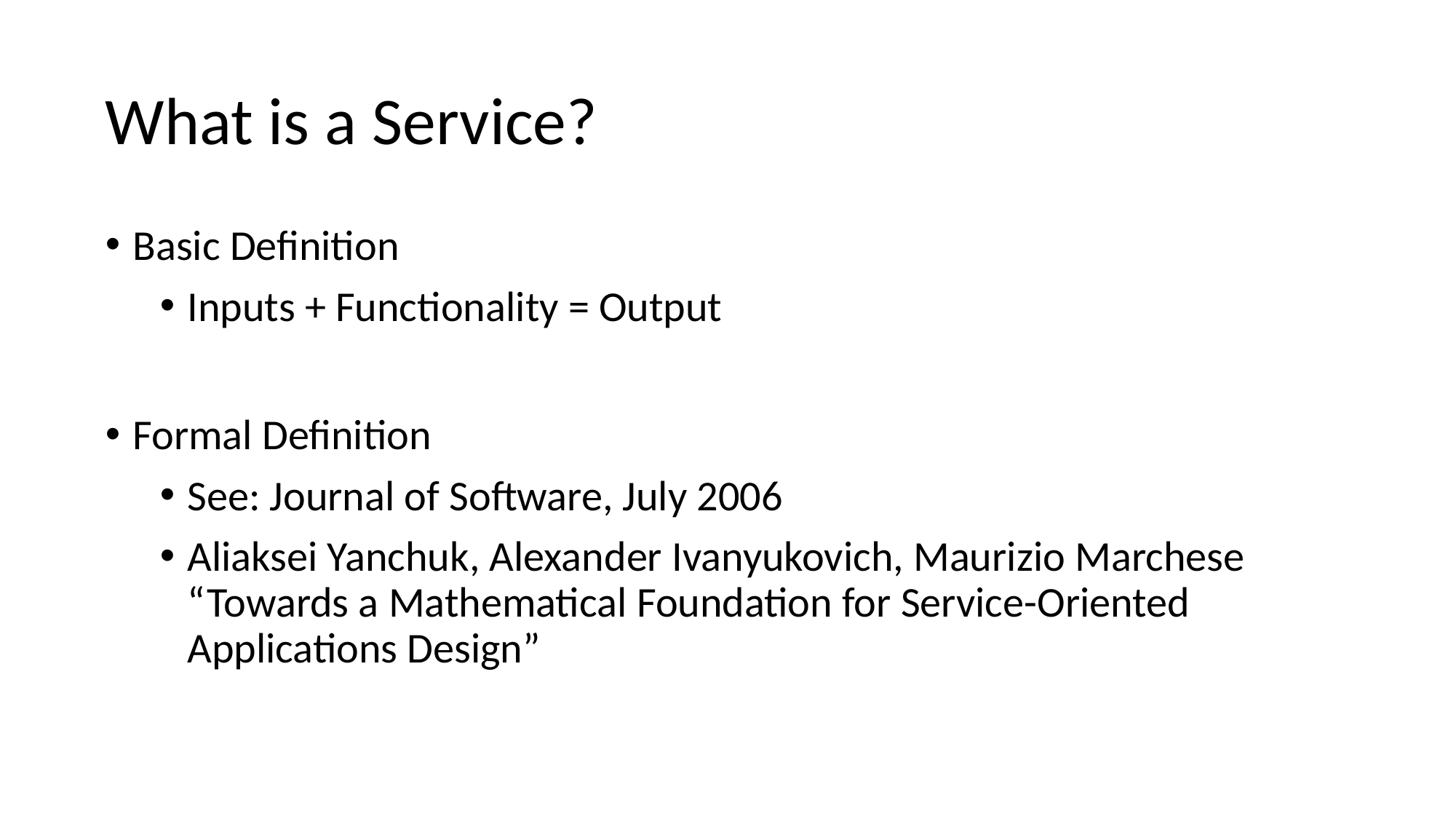

# What is a Service?
Basic Definition
Inputs + Functionality = Output

Formal Definition
See: Journal of Software, July 2006
Aliaksei Yanchuk, Alexander Ivanyukovich, Maurizio Marchese “Towards a Mathematical Foundation for Service-Oriented Applications Design”
14